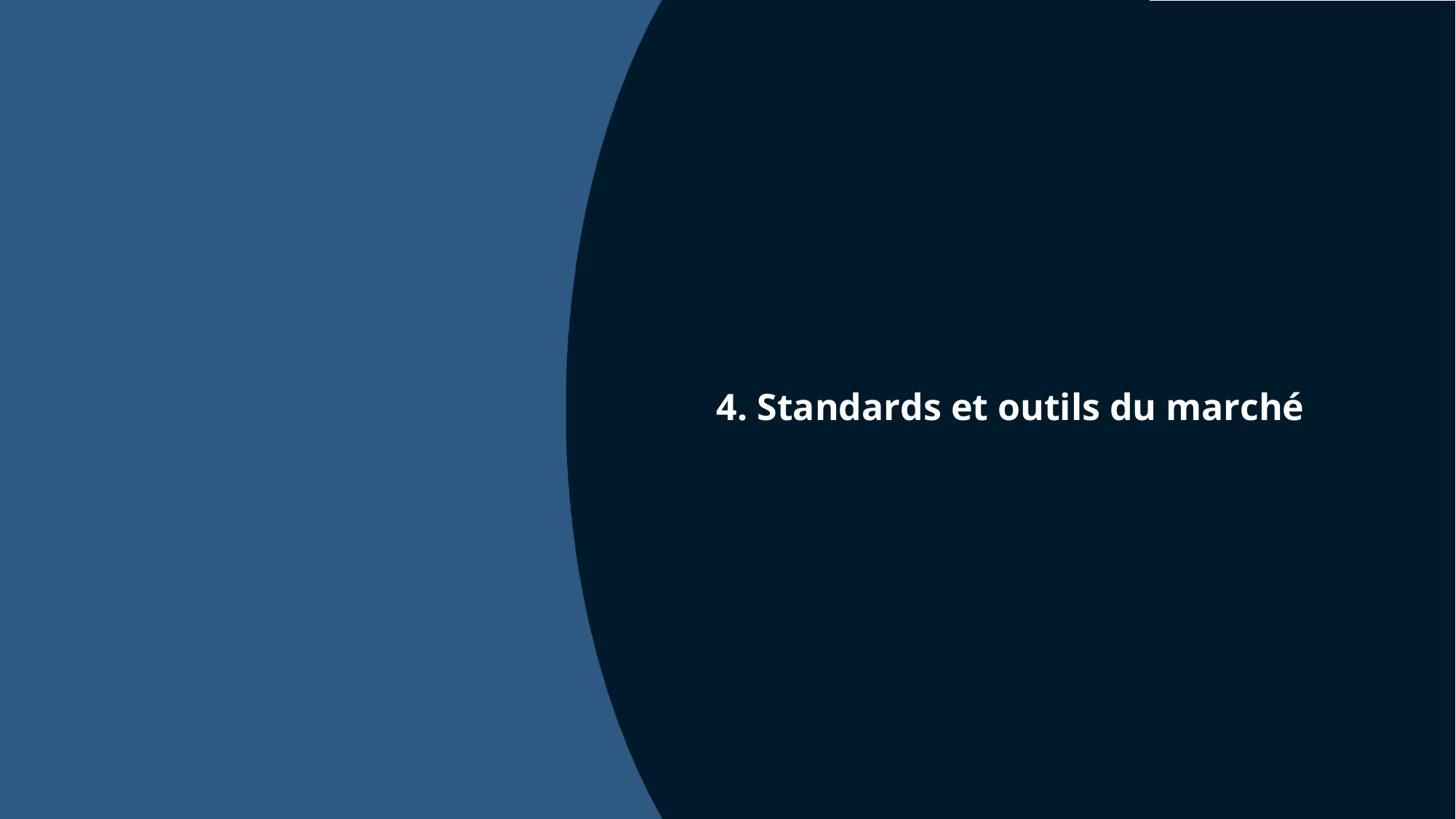

# 4. Standards et outils du marché